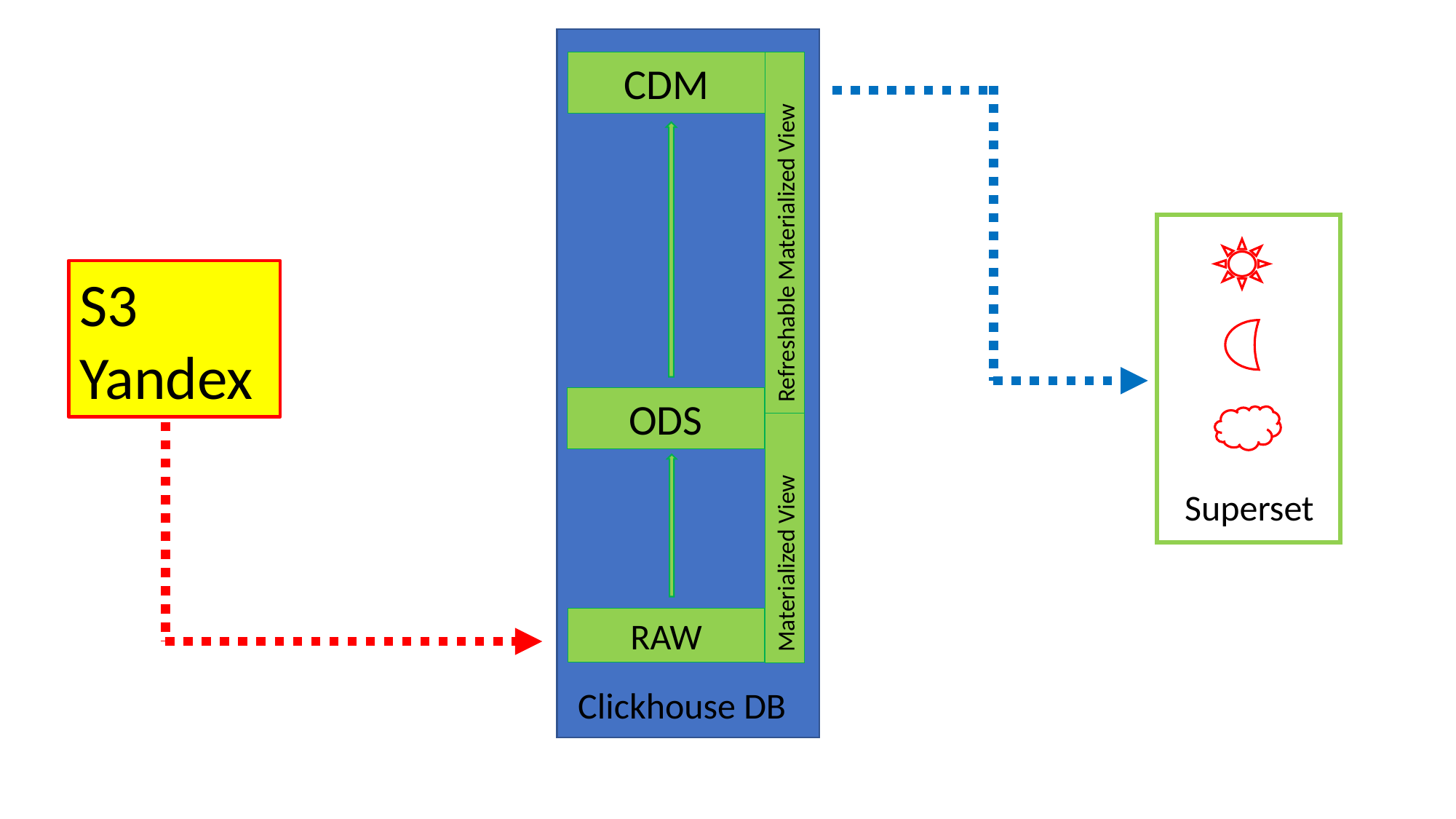

CDM

Refreshable Materialized View
ODS

Materialized View
RAW
Clickhouse DB

Superset
S3
Yandex